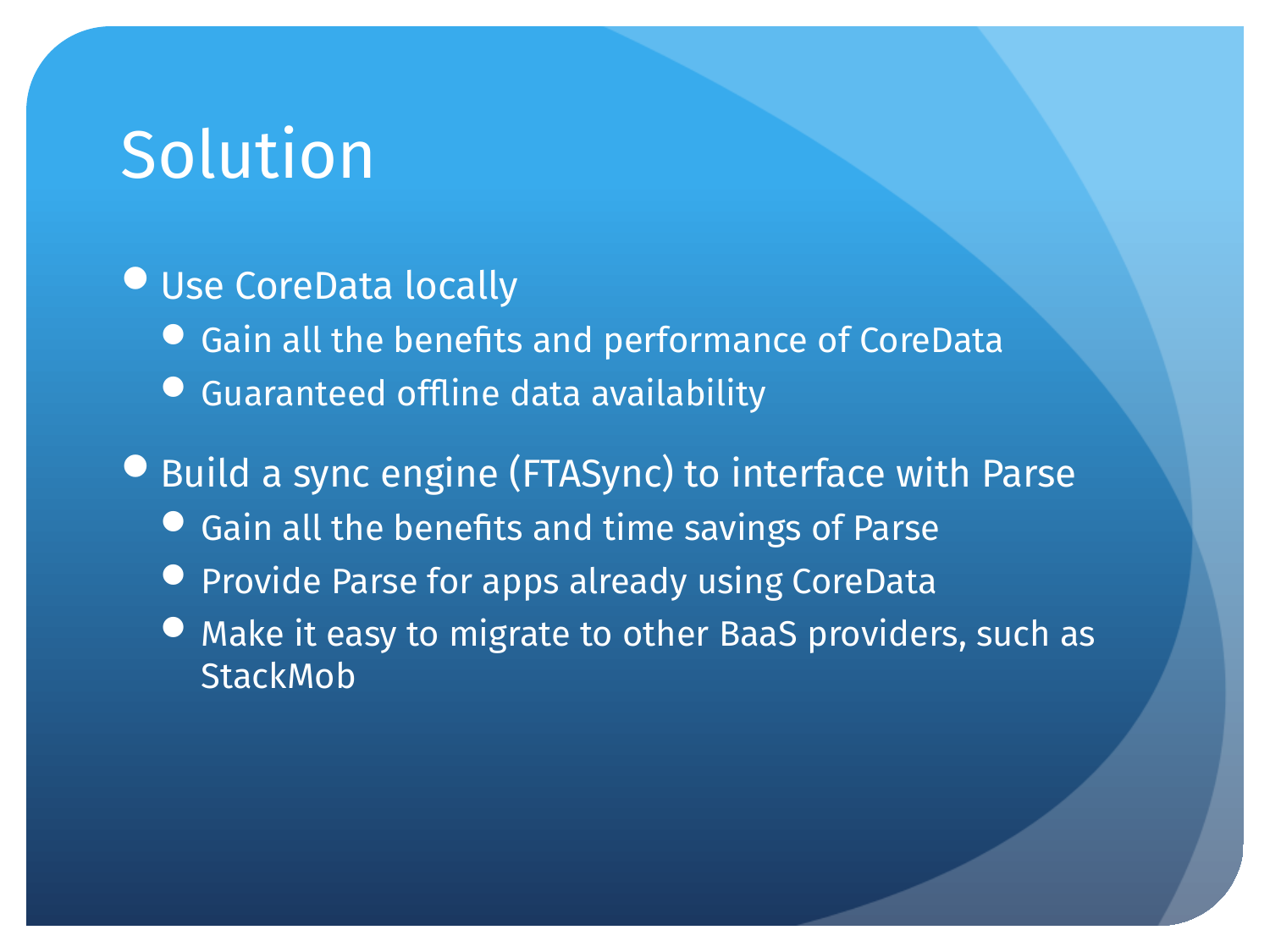

# Solution
Use CoreData locally
Gain all the benefits and performance of CoreData
Guaranteed offline data availability
Build a sync engine (FTASync) to interface with Parse
Gain all the benefits and time savings of Parse
Provide Parse for apps already using CoreData
Make it easy to migrate to other BaaS providers, such as StackMob